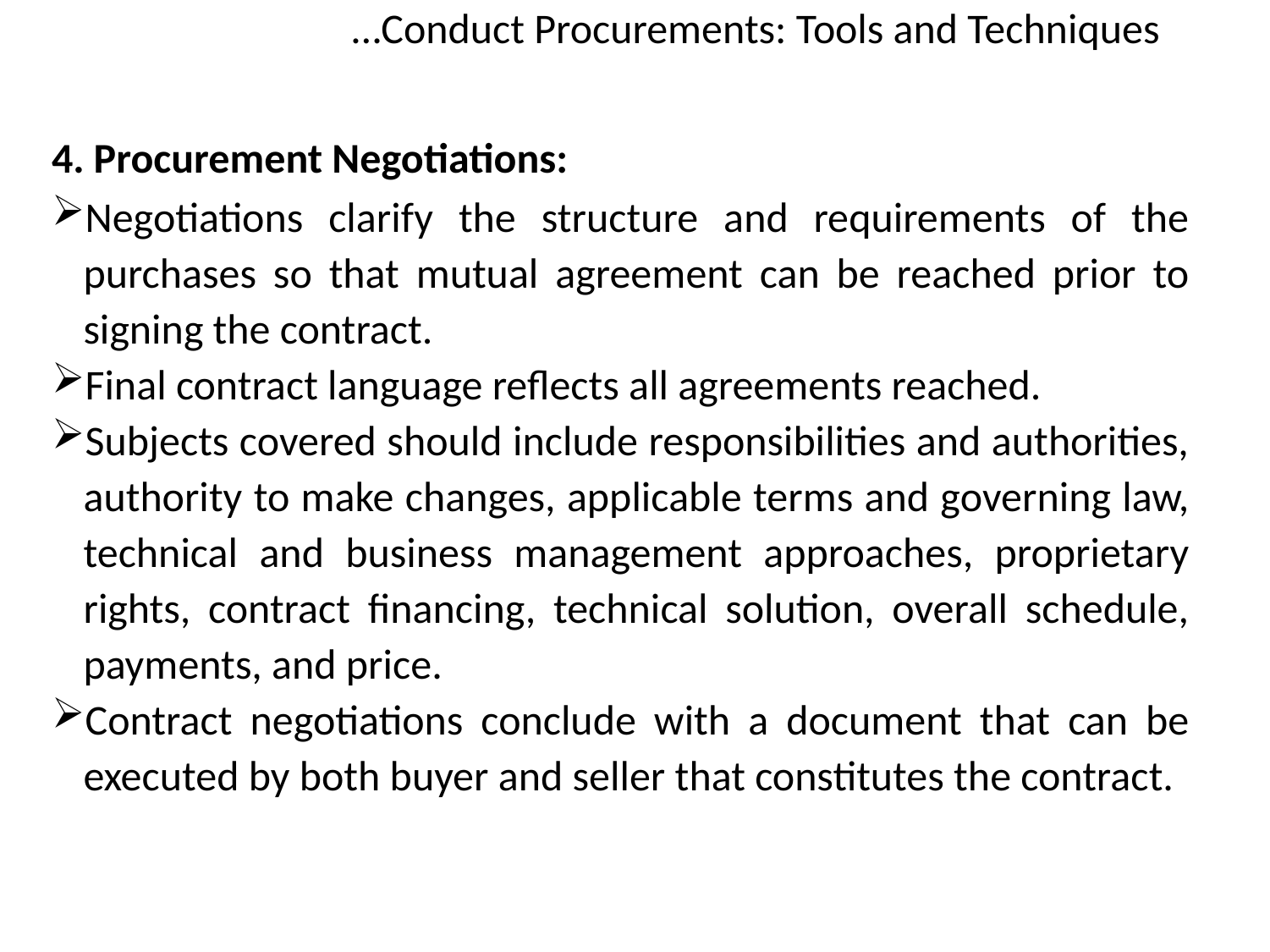

# …Conduct Procurements: Tools and Techniques
4. Procurement Negotiations:
Negotiations clarify the structure and requirements of the purchases so that mutual agreement can be reached prior to signing the contract.
Final contract language reflects all agreements reached.
Subjects covered should include responsibilities and authorities, authority to make changes, applicable terms and governing law, technical and business management approaches, proprietary rights, contract financing, technical solution, overall schedule, payments, and price.
Contract negotiations conclude with a document that can be executed by both buyer and seller that constitutes the contract.